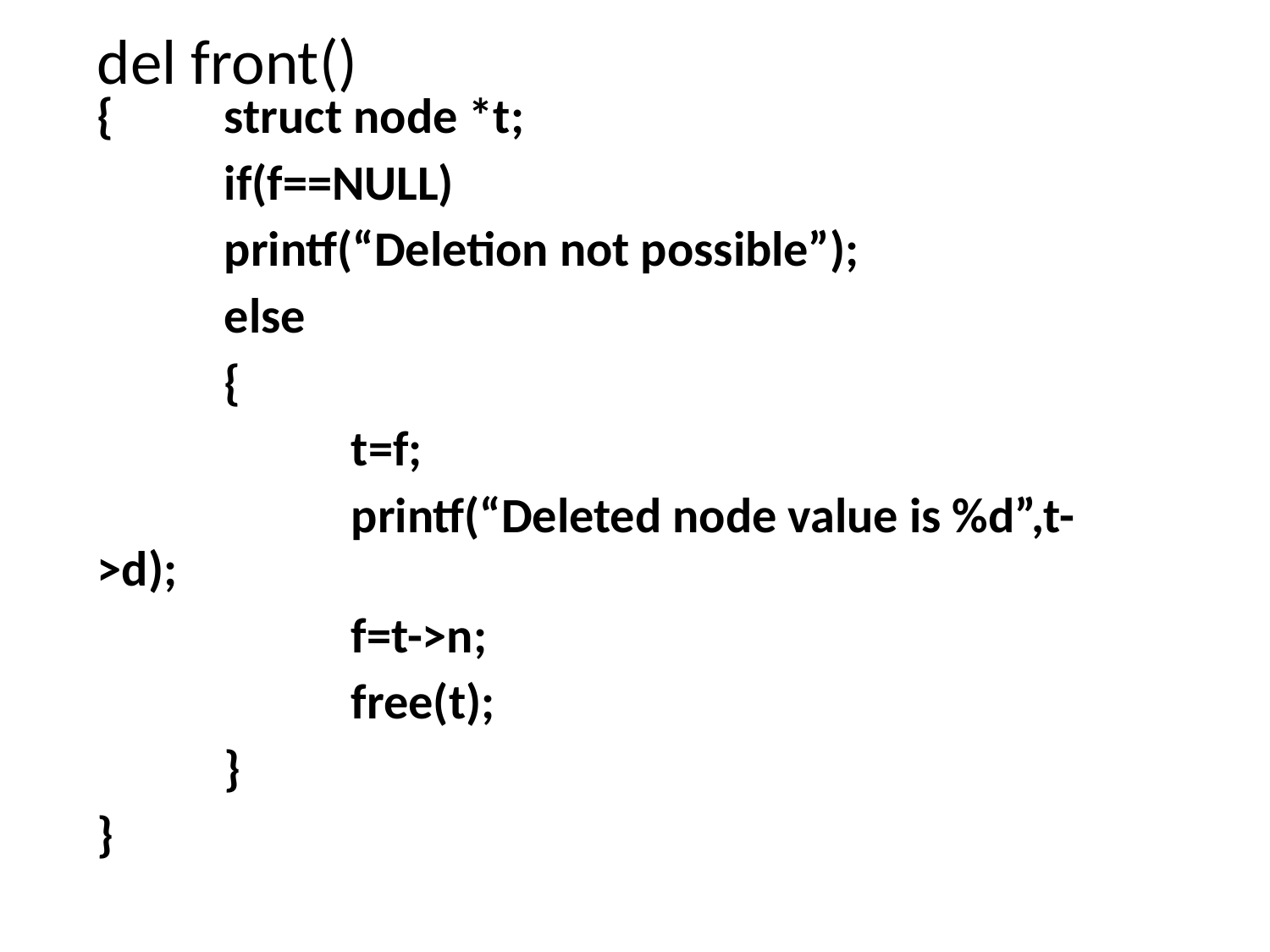

# del front()
{	struct node *t;
	if(f==NULL)
	printf(“Deletion not possible”);
	else
	{
		t=f;
		printf(“Deleted node value is %d”,t->d);
		f=t->n;
		free(t);
	}
}